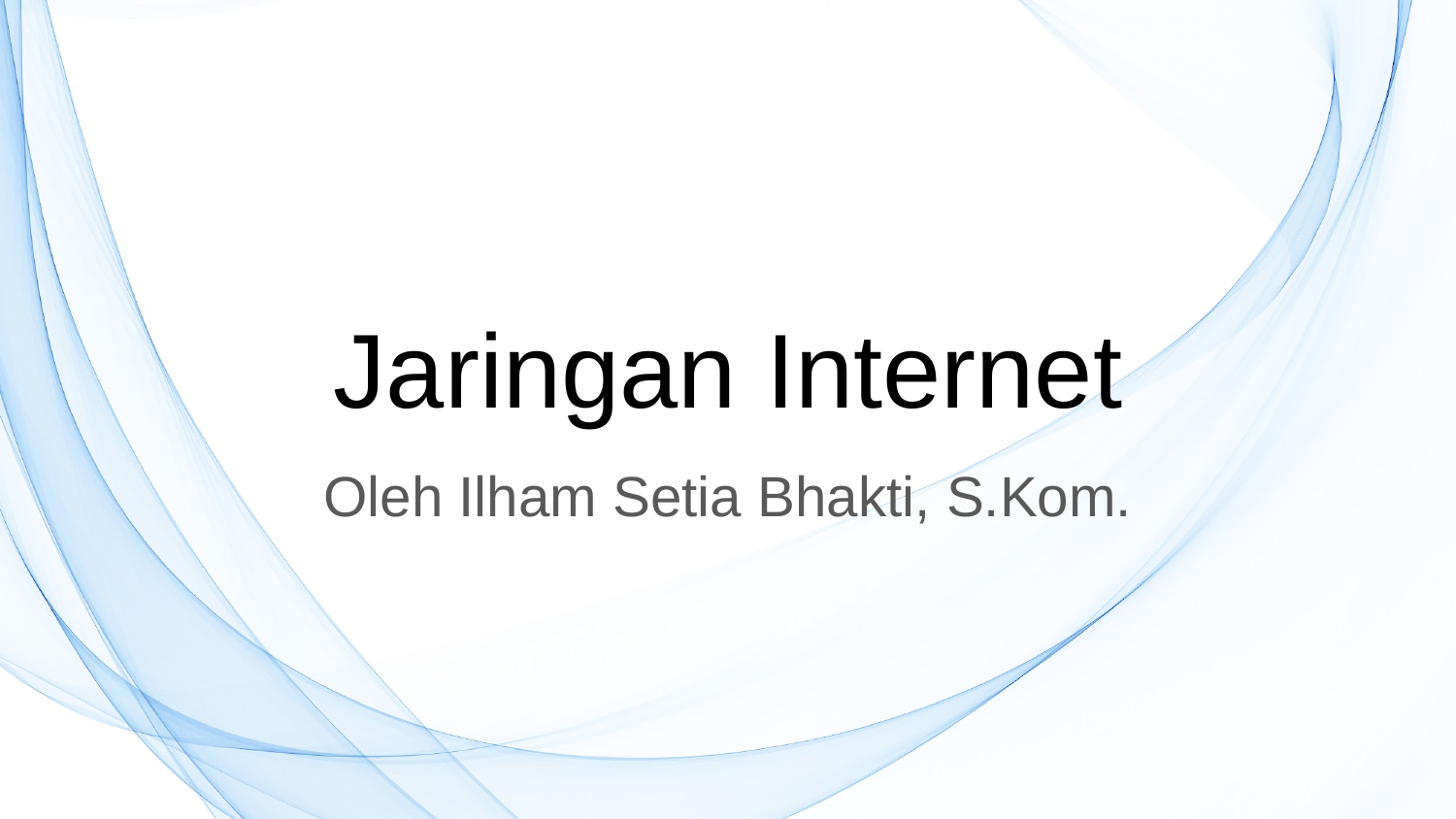

# Jaringan Internet
Oleh Ilham Setia Bhakti, S.Kom.